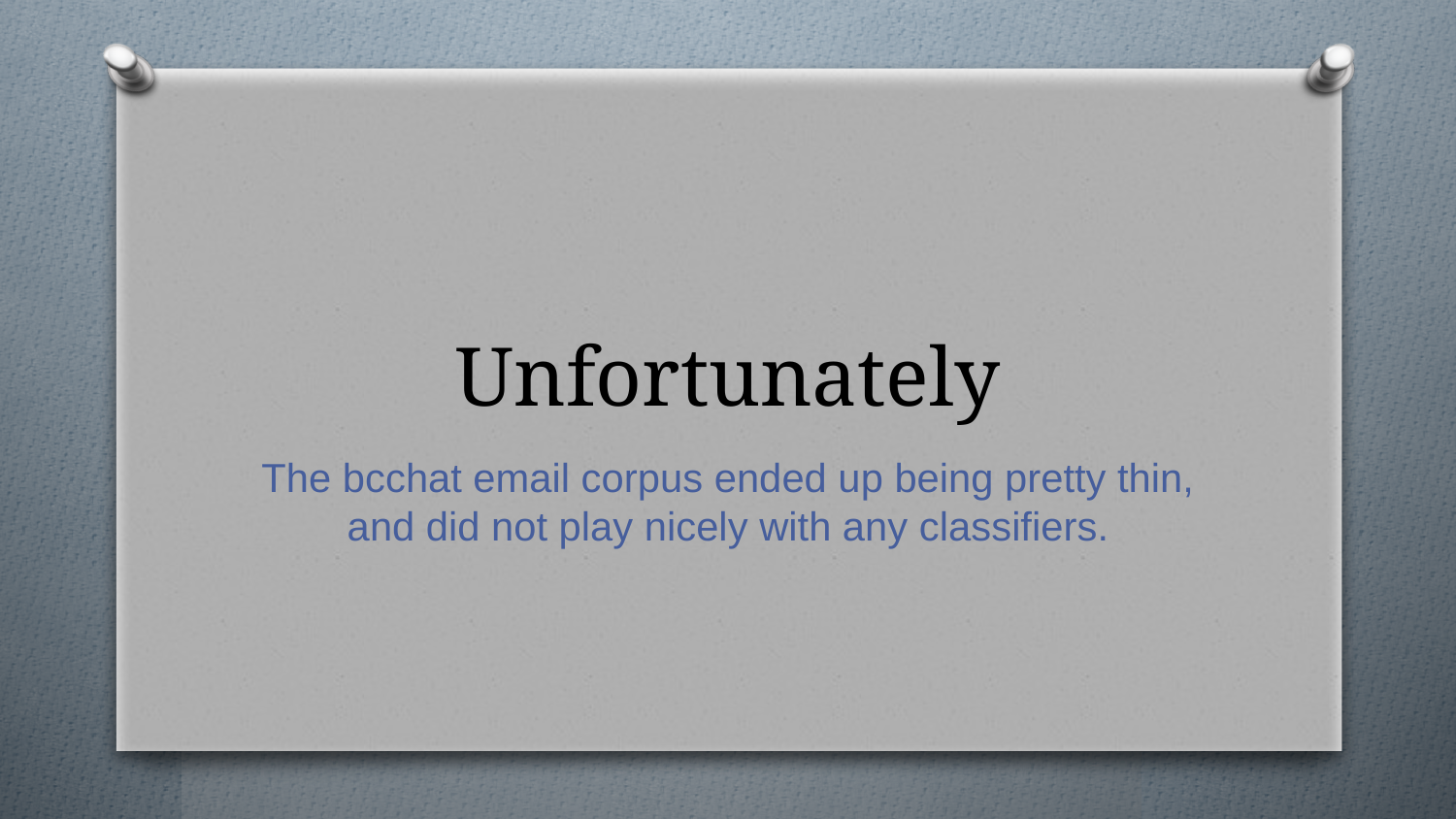

# Unfortunately
The bcchat email corpus ended up being pretty thin, and did not play nicely with any classifiers.